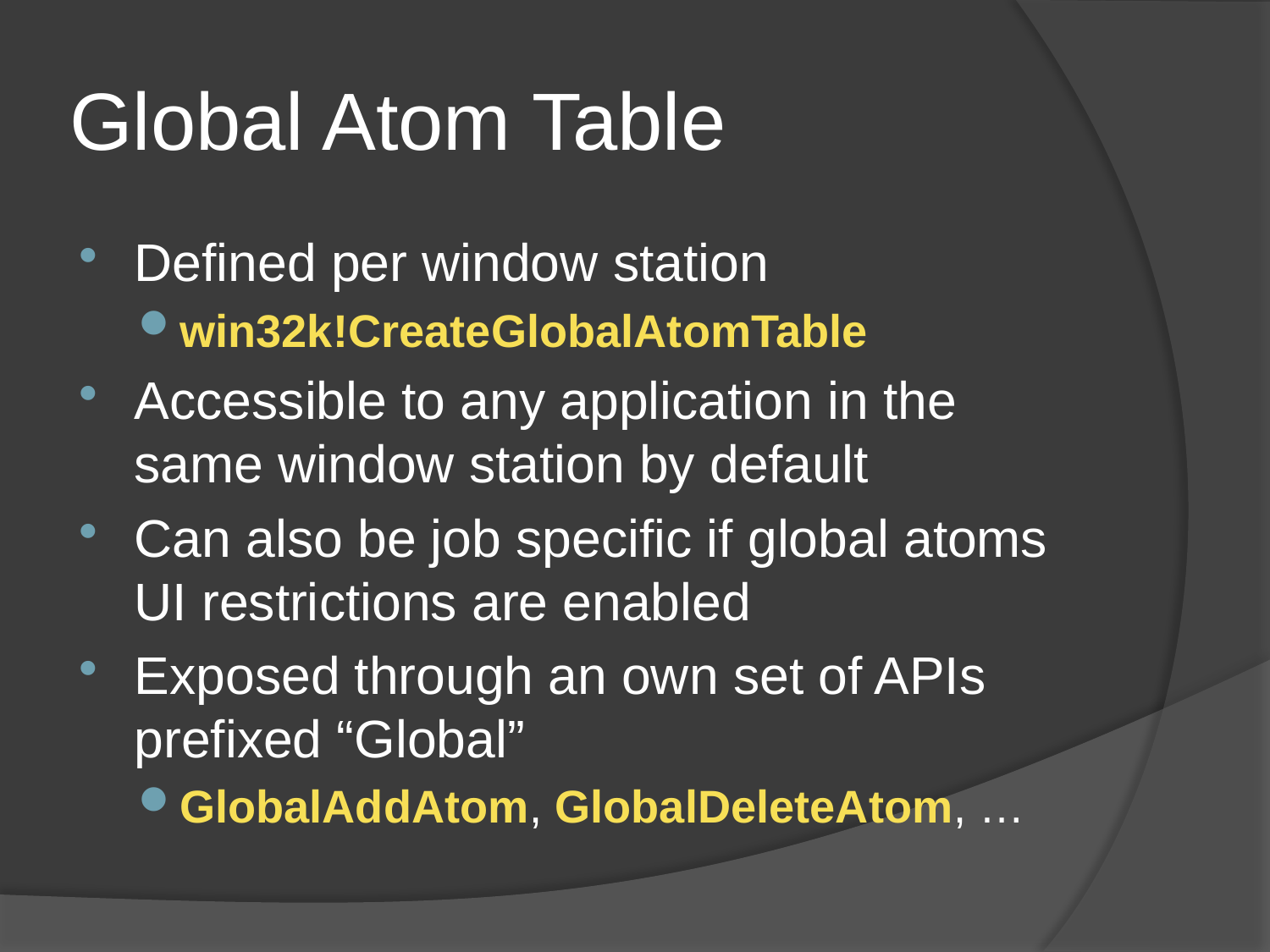

# Global Atom Table
Defined per window station
win32k!CreateGlobalAtomTable
Accessible to any application in the same window station by default
Can also be job specific if global atoms UI restrictions are enabled
Exposed through an own set of APIs prefixed “Global”
GlobalAddAtom, GlobalDeleteAtom, …